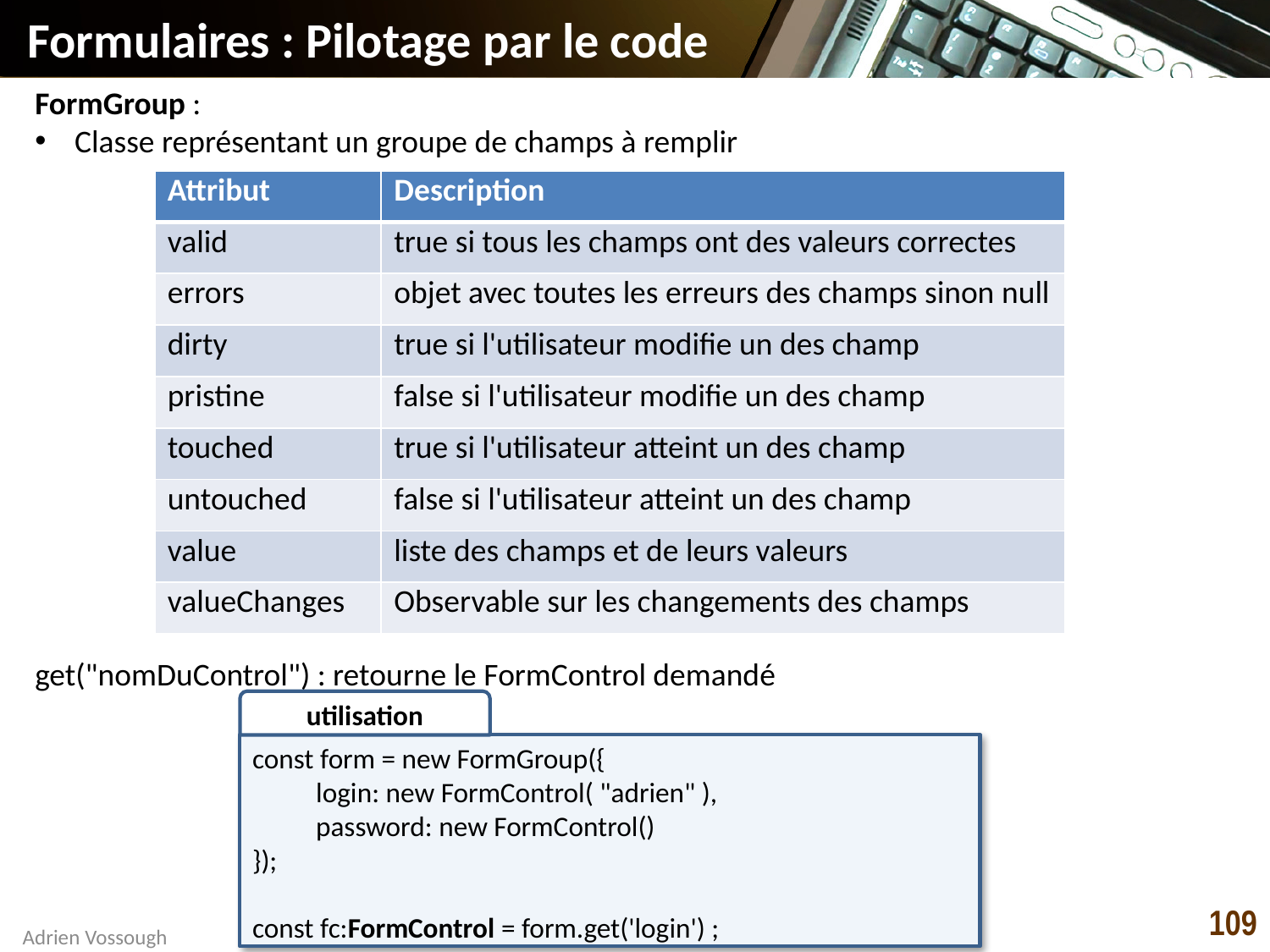

# Formulaires : Pilotage par le code
FormGroup :
Classe représentant un groupe de champs à remplir

get("nomDuControl") : retourne le FormControl demandé
| Attribut | Description |
| --- | --- |
| valid | true si tous les champs ont des valeurs correctes |
| errors | objet avec toutes les erreurs des champs sinon null |
| dirty | true si l'utilisateur modifie un des champ |
| pristine | false si l'utilisateur modifie un des champ |
| touched | true si l'utilisateur atteint un des champ |
| untouched | false si l'utilisateur atteint un des champ |
| value | liste des champs et de leurs valeurs |
| valueChanges | Observable sur les changements des champs |
utilisation
const form = new FormGroup({
login: new FormControl( "adrien" ),
password: new FormControl()
});

const fc:FormControl = form.get('login') ;
109
Adrien Vossough